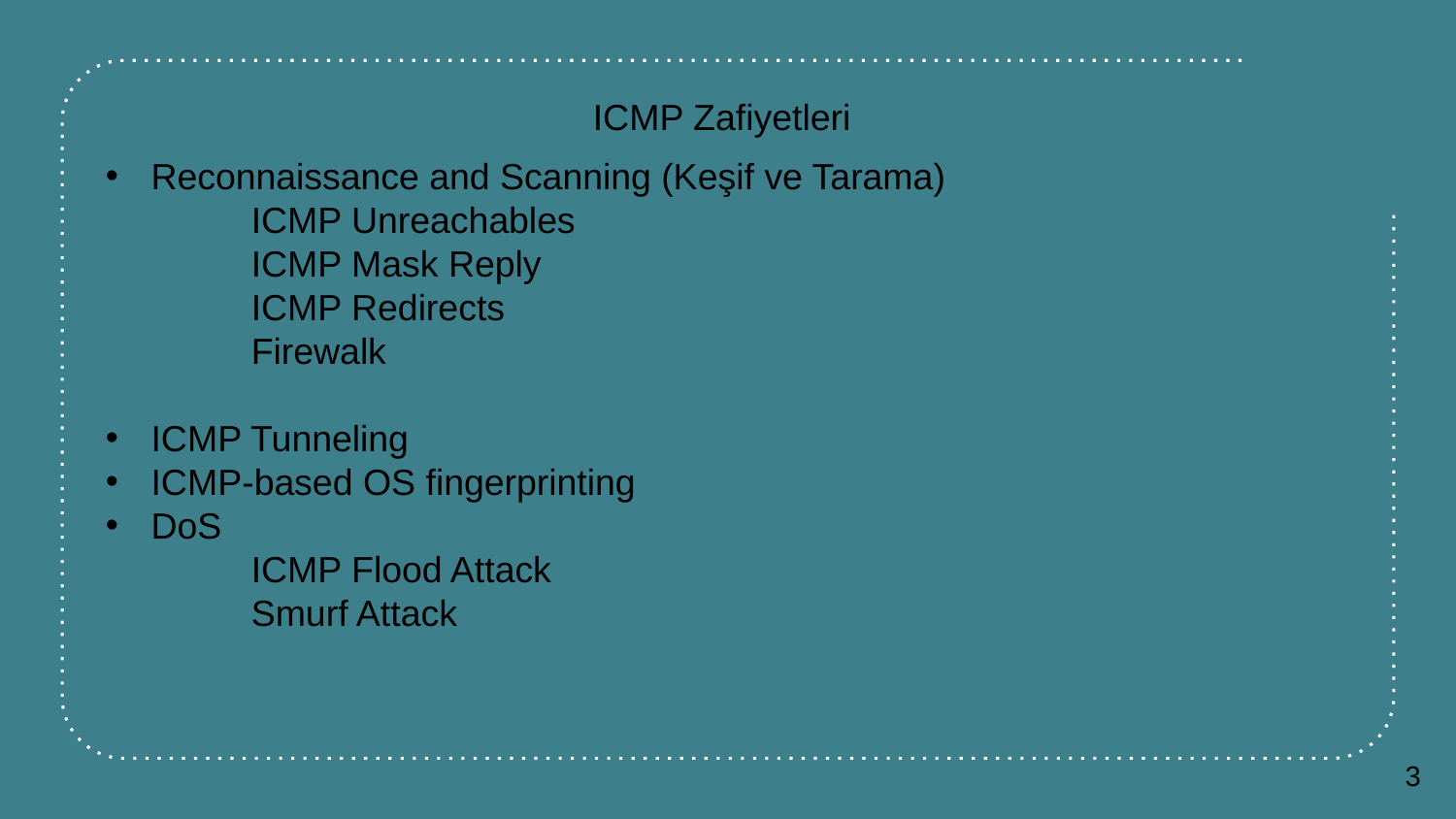

ICMP Zafiyetleri
Reconnaissance and Scanning (Keşif ve Tarama)
	ICMP Unreachables
	ICMP Mask Reply
	ICMP Redirects
	Firewalk

ICMP Tunneling
ICMP-based OS fingerprinting
DoS
	ICMP Flood Attack
	Smurf Attack

3